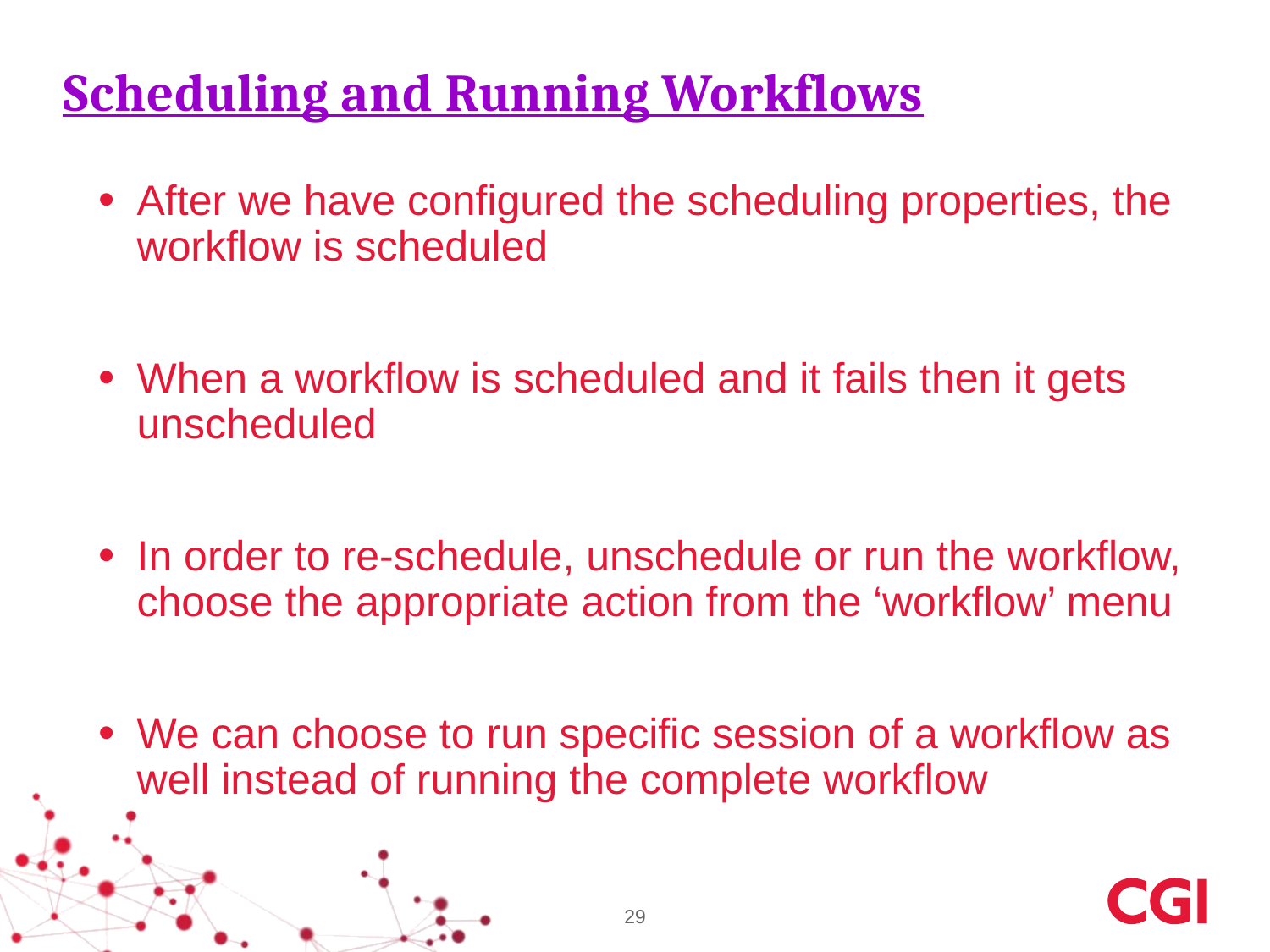

# Scheduling and Running Workflows
After we have configured the scheduling properties, the workflow is scheduled

When a workflow is scheduled and it fails then it gets unscheduled

In order to re-schedule, unschedule or run the workflow, choose the appropriate action from the ‘workflow’ menu

We can choose to run specific session of a workflow as well instead of running the complete workflow

29